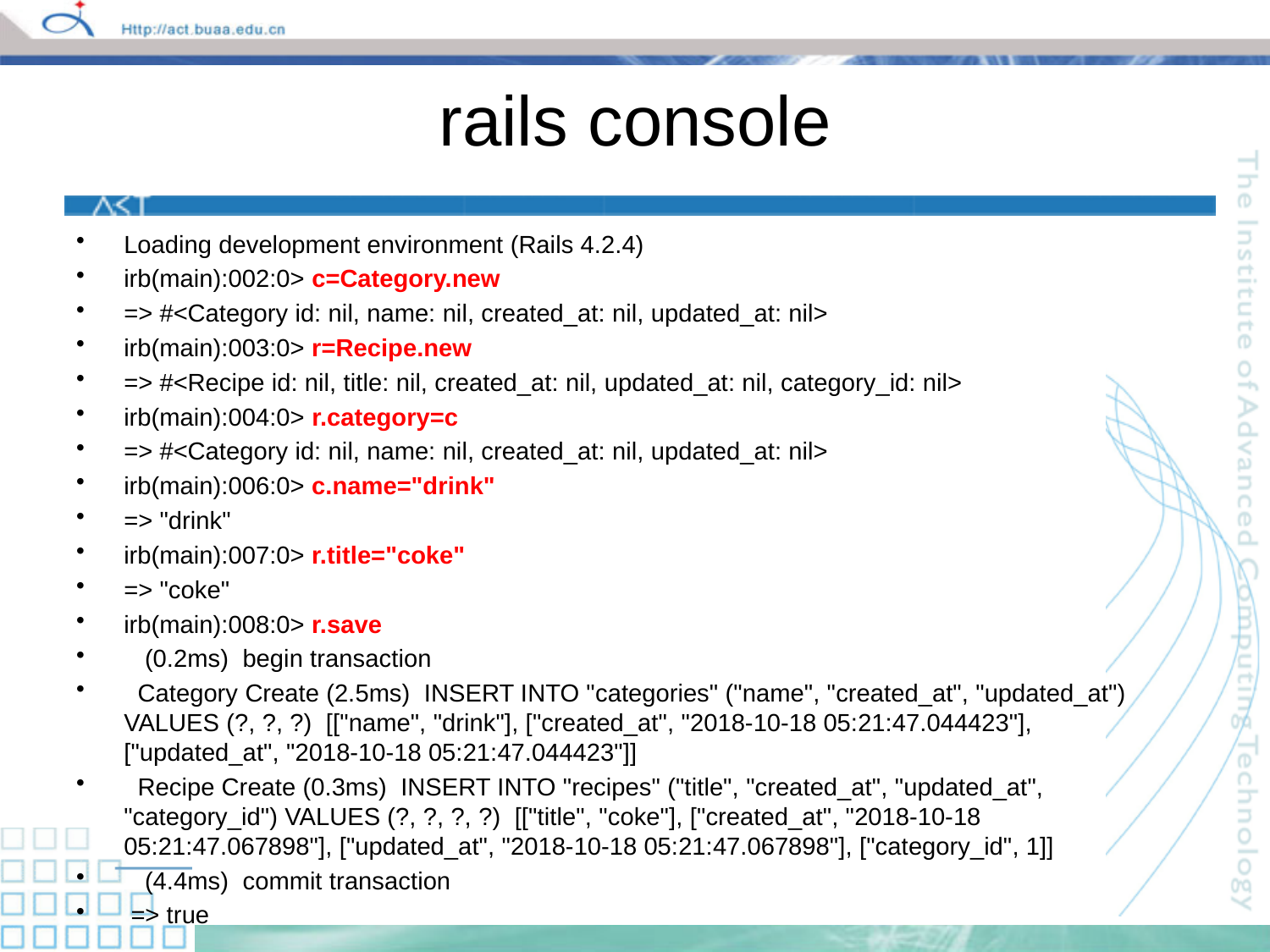

# rails console
Loading development environment (Rails 4.2.4)
irb(main):002:0> c=Category.new
=> #<Category id: nil, name: nil, created_at: nil, updated_at: nil>
irb(main):003:0> r=Recipe.new
=> #<Recipe id: nil, title: nil, created_at: nil, updated_at: nil, category_id: nil>
irb(main):004:0> r.category=c
=> #<Category id: nil, name: nil, created_at: nil, updated_at: nil>
irb(main):006:0> c.name="drink"
=> "drink"
irb(main):007:0> r.title="coke"
=> "coke"
irb(main):008:0> r.save
   (0.2ms)  begin transaction
  Category Create (2.5ms)  INSERT INTO "categories" ("name", "created_at", "updated_at") VALUES (?, ?, ?)  [["name", "drink"], ["created_at", "2018-10-18 05:21:47.044423"], ["updated_at", "2018-10-18 05:21:47.044423"]]
  Recipe Create (0.3ms)  INSERT INTO "recipes" ("title", "created_at", "updated_at", "category_id") VALUES (?, ?, ?, ?)  [["title", "coke"], ["created_at", "2018-10-18 05:21:47.067898"], ["updated_at", "2018-10-18 05:21:47.067898"], ["category_id", 1]]
   (4.4ms)  commit transaction
 => true